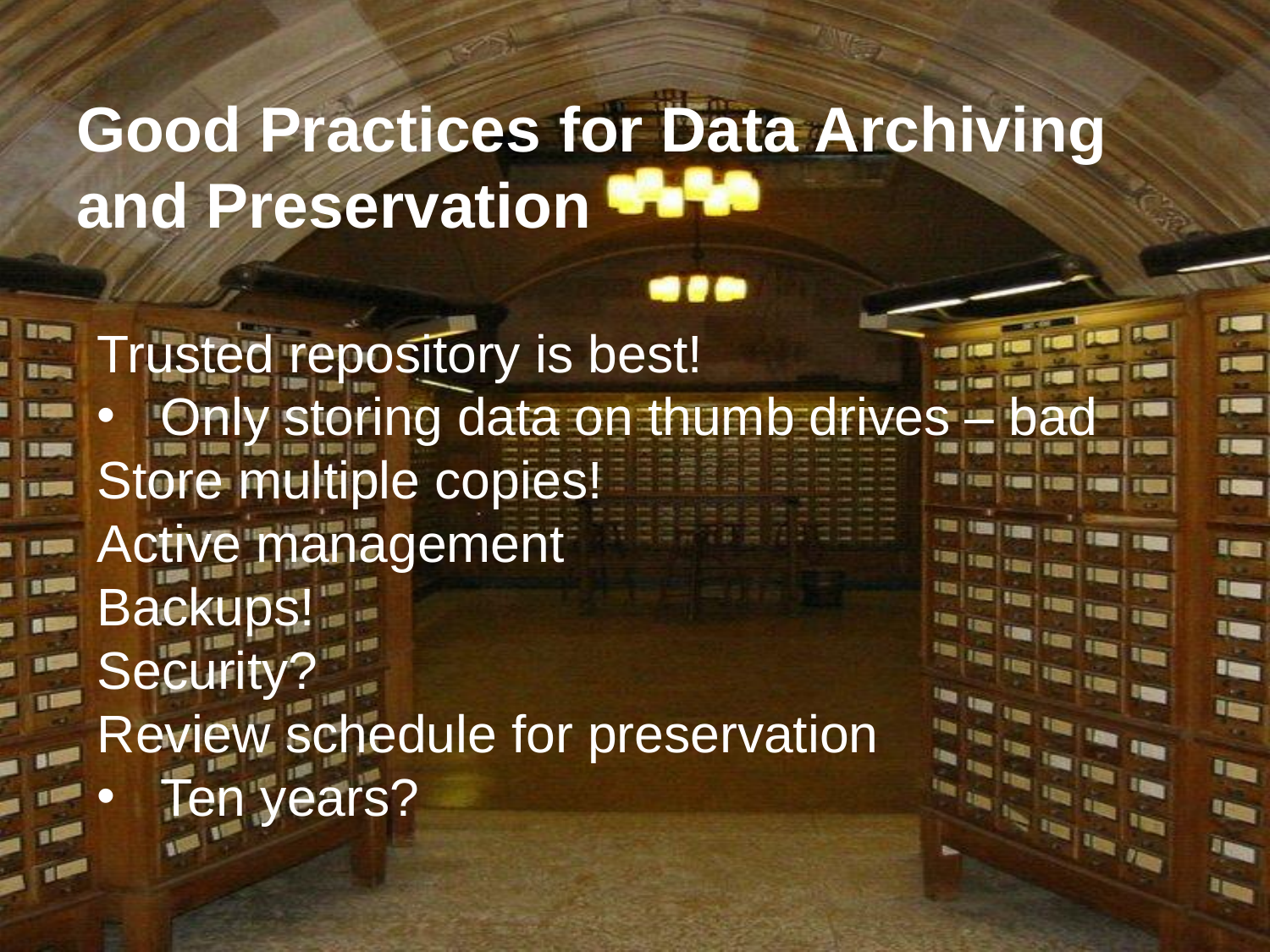

# Good Practices for Data Archiving and Preservation

Trusted repository is best!
Only storing data on thumb drives – bad
Store multiple copies!
Active management
Backups!
Security?
Review schedule for preservation
Ten years?